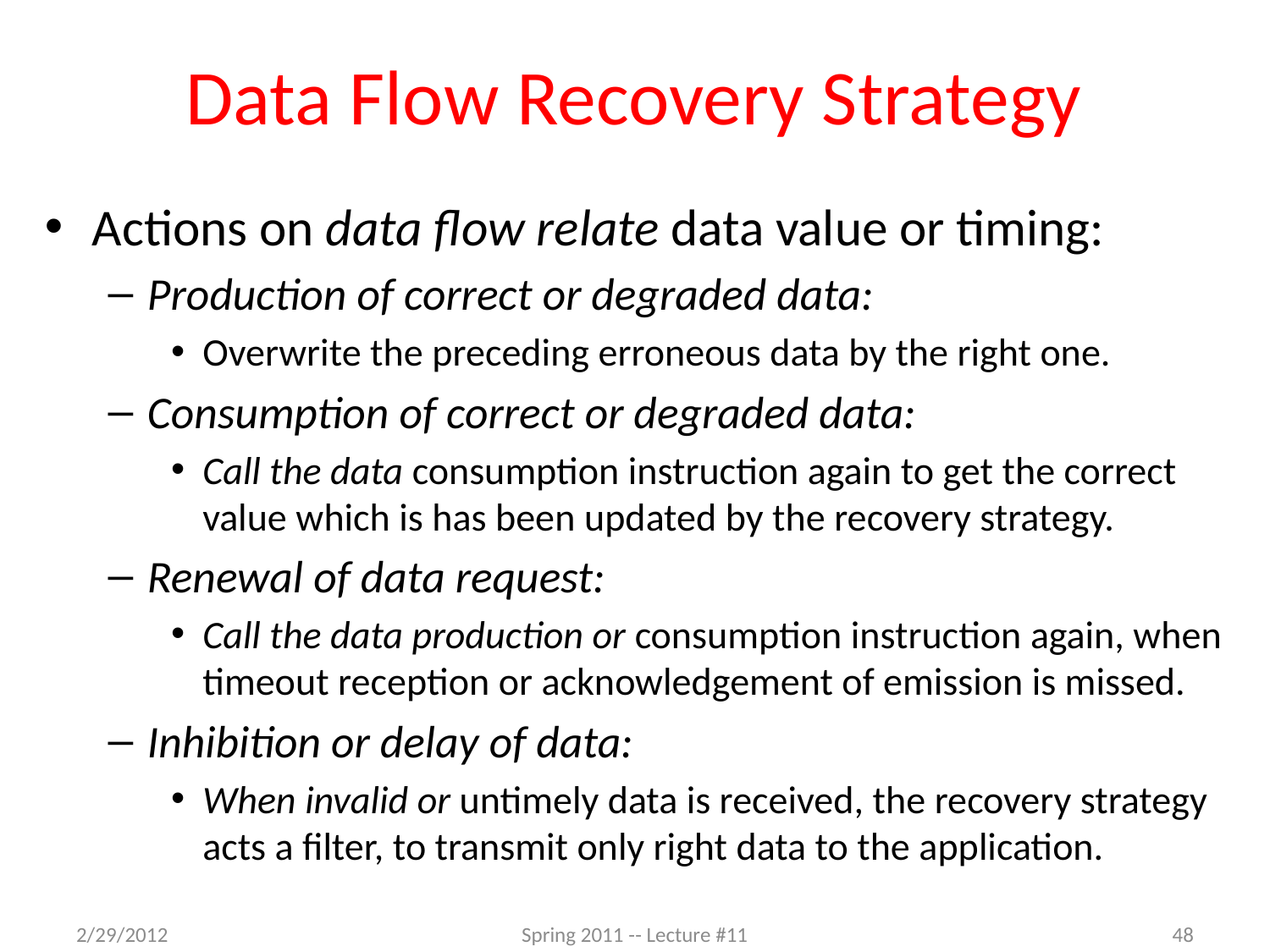

# Data Flow Recovery Strategy
Actions on data flow relate data value or timing:
Production of correct or degraded data:
Overwrite the preceding erroneous data by the right one.
Consumption of correct or degraded data:
Call the data consumption instruction again to get the correct value which is has been updated by the recovery strategy.
Renewal of data request:
Call the data production or consumption instruction again, when timeout reception or acknowledgement of emission is missed.
Inhibition or delay of data:
When invalid or untimely data is received, the recovery strategy acts a filter, to transmit only right data to the application.
2/29/2012
Spring 2011 -- Lecture #11
48